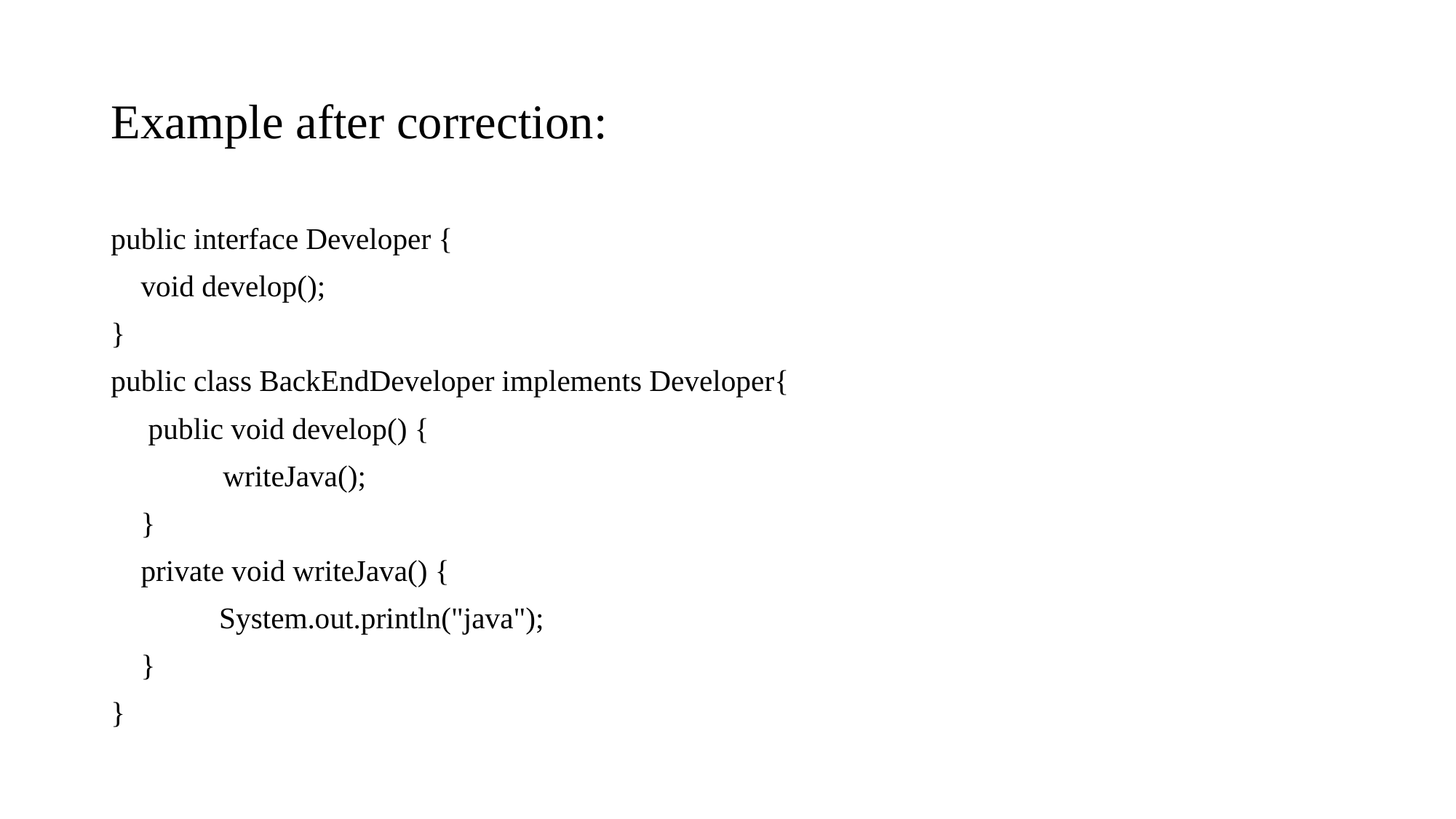

# Example after correction:
public interface Developer {
    void develop();
}
public class BackEndDeveloper implements Developer{
     public void develop() {
               writeJava();
    }
    private void writeJava() {
    	System.out.println("java");
    }
}